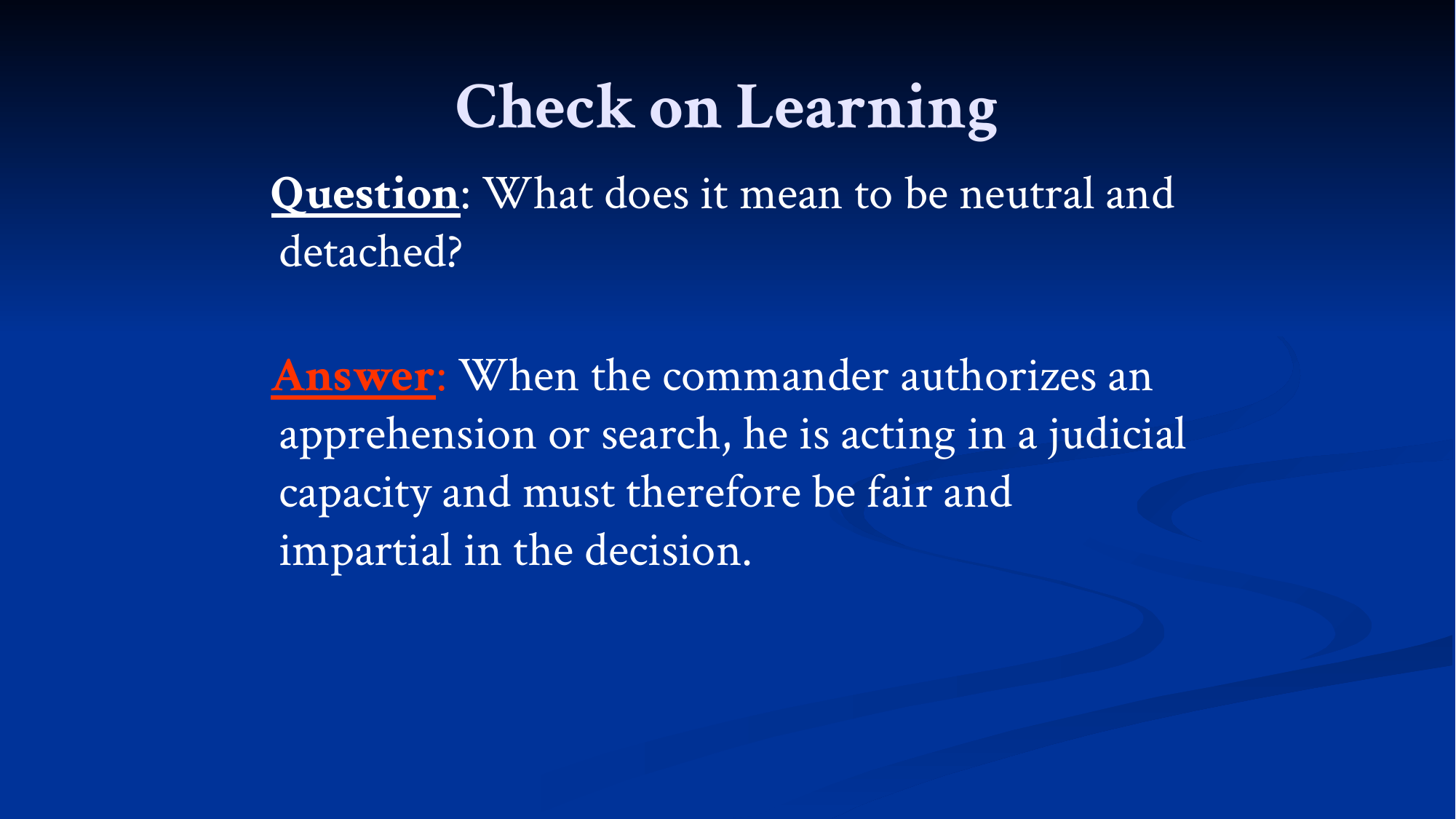

# Check on Learning
   Question: What does it mean to be neutral and detached?
   Answer: When the commander authorizes an apprehension or search, he is acting in a judicial capacity and must therefore be fair and impartial in the decision.